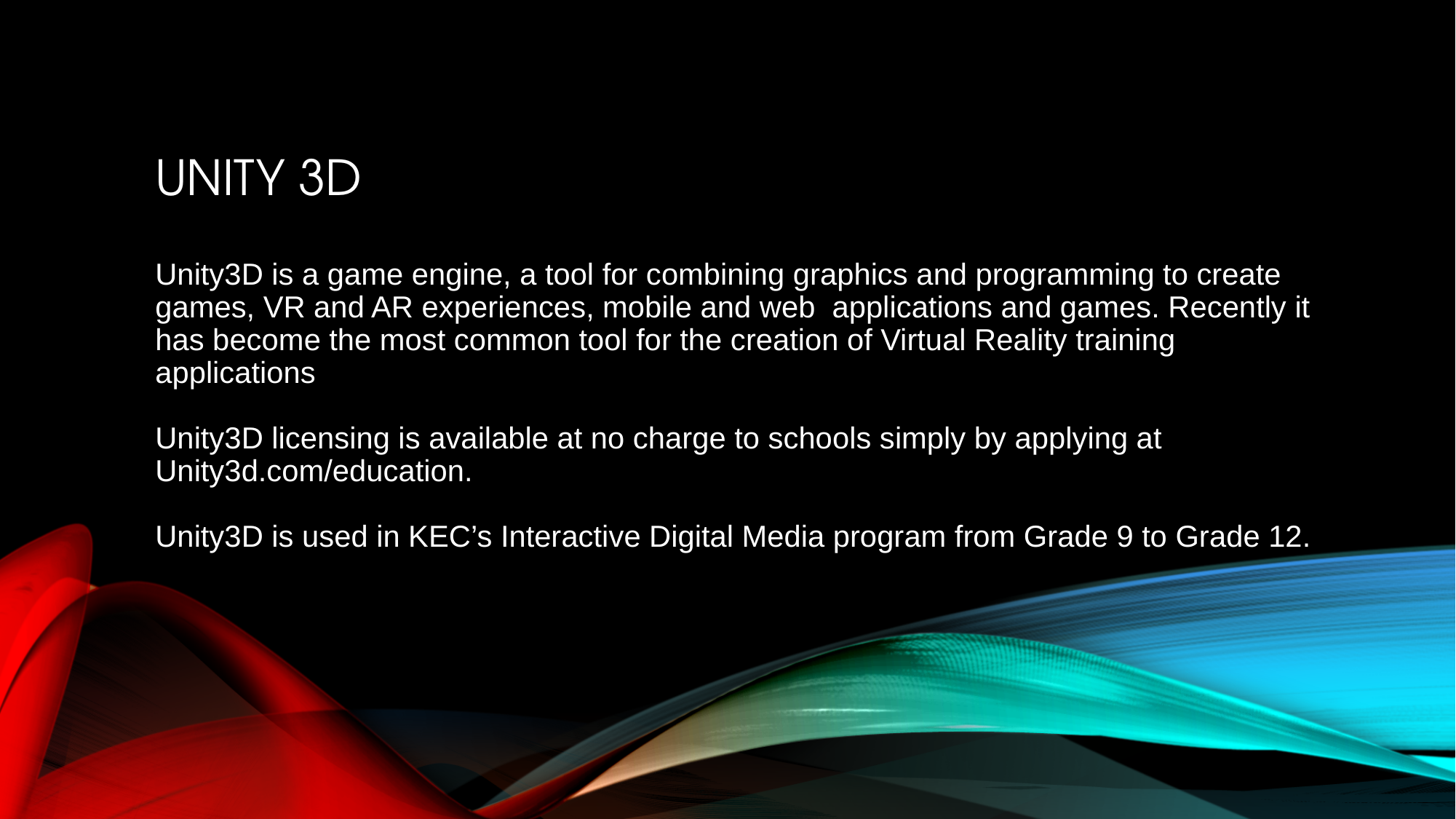

# UNITY 3D Unity3D is a game engine, a tool for combining graphics and programming to create games, VR and AR experiences, mobile and web  applications and games. Recently it has become the most common tool for the creation of Virtual Reality training applications Unity3D licensing is available at no charge to schools simply by applying at Unity3d.com/education. Unity3D is used in KEC’s Interactive Digital Media program from Grade 9 to Grade 12.